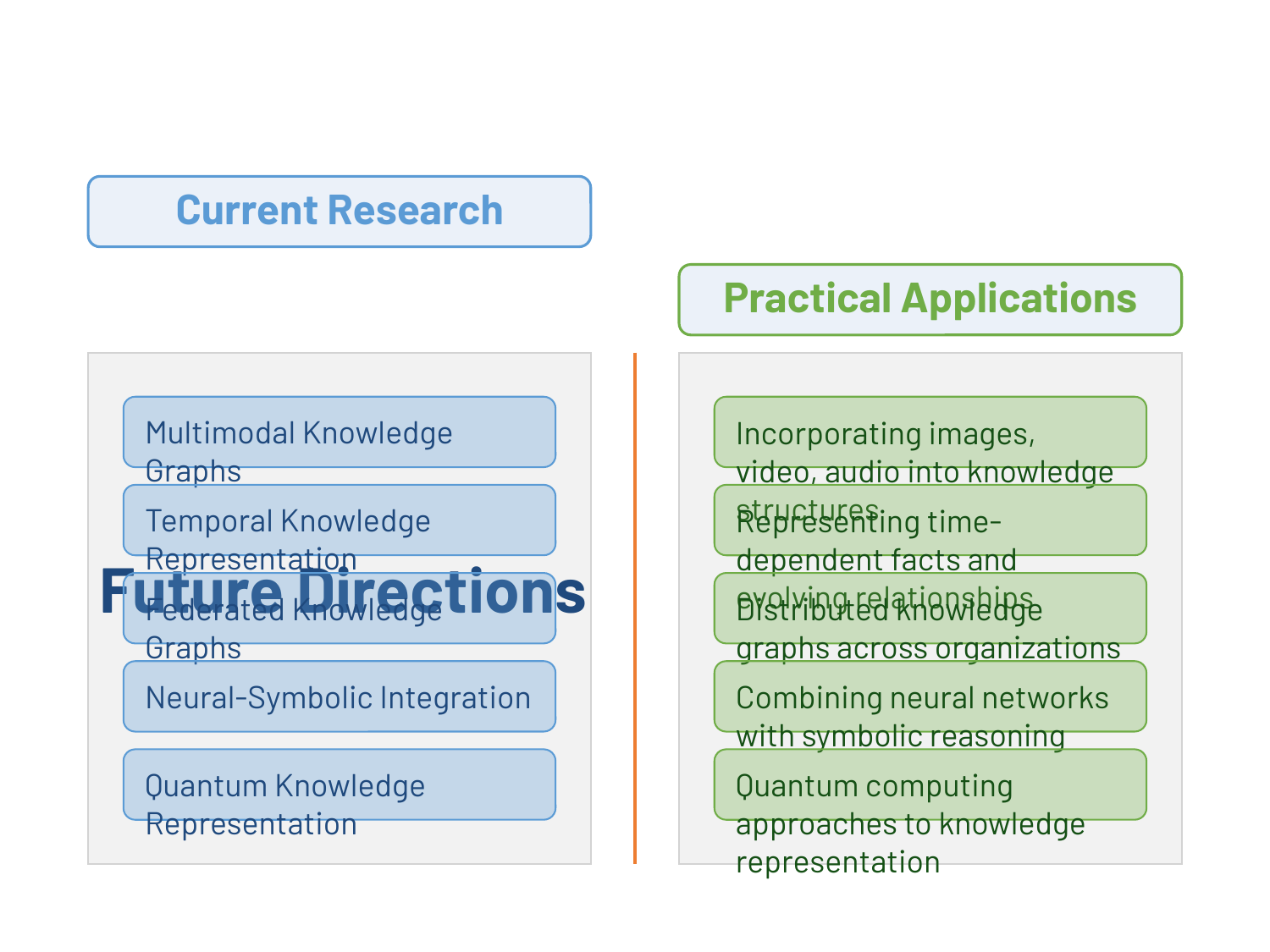

Current Research
# Future Directions

Practical Applications

Multimodal Knowledge Graphs
Incorporating images, video, audio into knowledge structures

Temporal Knowledge Representation
Representing time-dependent facts and evolving relationships

Federated Knowledge Graphs
Distributed knowledge graphs across organizations

Neural-Symbolic Integration
Combining neural networks with symbolic reasoning

Quantum Knowledge Representation
Quantum computing approaches to knowledge representation